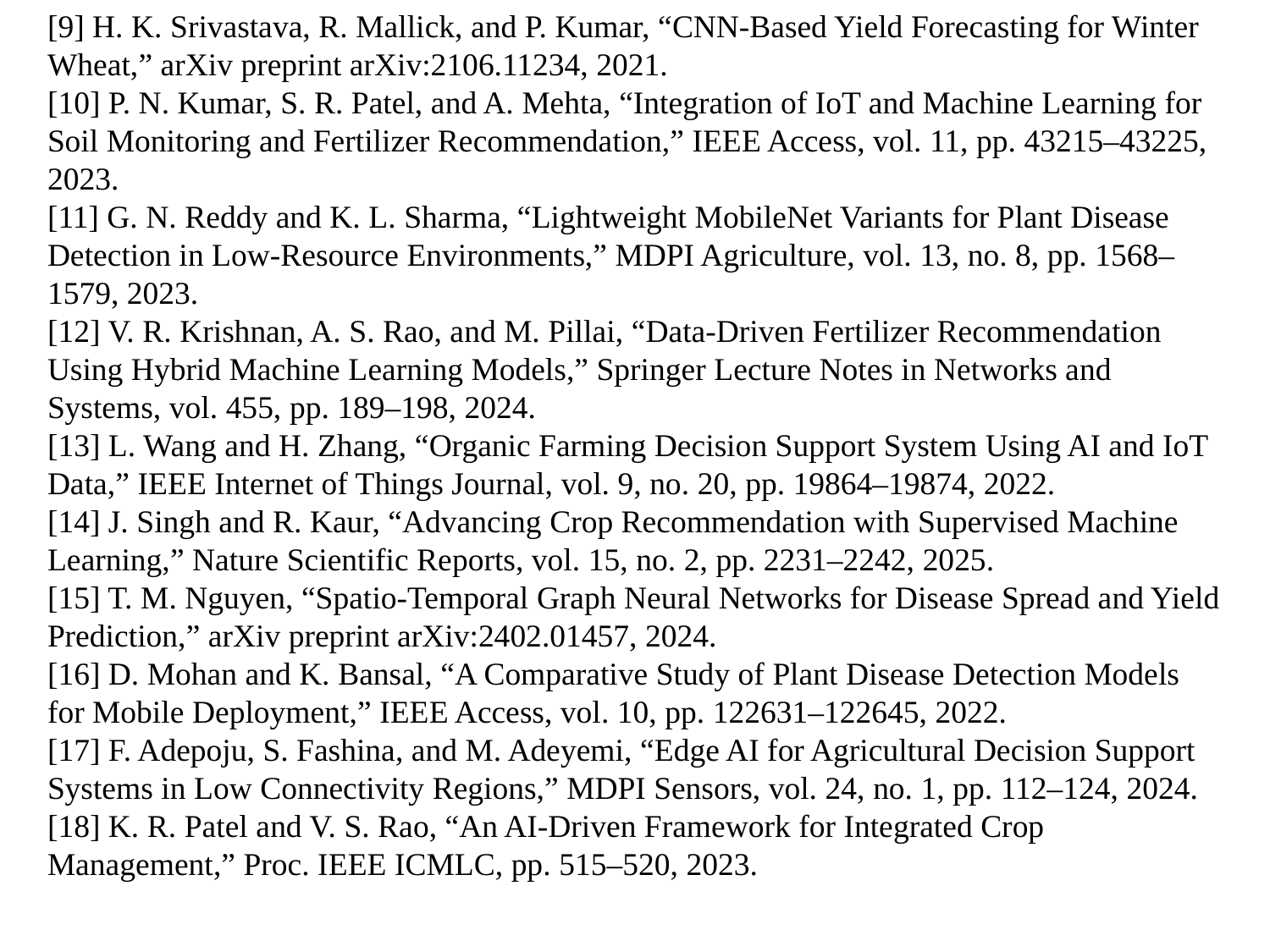

[9] H. K. Srivastava, R. Mallick, and P. Kumar, “CNN-Based Yield Forecasting for Winter Wheat,” arXiv preprint arXiv:2106.11234, 2021.
[10] P. N. Kumar, S. R. Patel, and A. Mehta, “Integration of IoT and Machine Learning for Soil Monitoring and Fertilizer Recommendation,” IEEE Access, vol. 11, pp. 43215–43225, 2023.
[11] G. N. Reddy and K. L. Sharma, “Lightweight MobileNet Variants for Plant Disease Detection in Low-Resource Environments,” MDPI Agriculture, vol. 13, no. 8, pp. 1568–1579, 2023.
[12] V. R. Krishnan, A. S. Rao, and M. Pillai, “Data-Driven Fertilizer Recommendation Using Hybrid Machine Learning Models,” Springer Lecture Notes in Networks and Systems, vol. 455, pp. 189–198, 2024.
[13] L. Wang and H. Zhang, “Organic Farming Decision Support System Using AI and IoT Data,” IEEE Internet of Things Journal, vol. 9, no. 20, pp. 19864–19874, 2022.
[14] J. Singh and R. Kaur, “Advancing Crop Recommendation with Supervised Machine Learning,” Nature Scientific Reports, vol. 15, no. 2, pp. 2231–2242, 2025.
[15] T. M. Nguyen, “Spatio-Temporal Graph Neural Networks for Disease Spread and Yield Prediction,” arXiv preprint arXiv:2402.01457, 2024.
[16] D. Mohan and K. Bansal, “A Comparative Study of Plant Disease Detection Models for Mobile Deployment,” IEEE Access, vol. 10, pp. 122631–122645, 2022.
[17] F. Adepoju, S. Fashina, and M. Adeyemi, “Edge AI for Agricultural Decision Support Systems in Low Connectivity Regions,” MDPI Sensors, vol. 24, no. 1, pp. 112–124, 2024.
[18] K. R. Patel and V. S. Rao, “An AI-Driven Framework for Integrated Crop Management,” Proc. IEEE ICMLC, pp. 515–520, 2023.